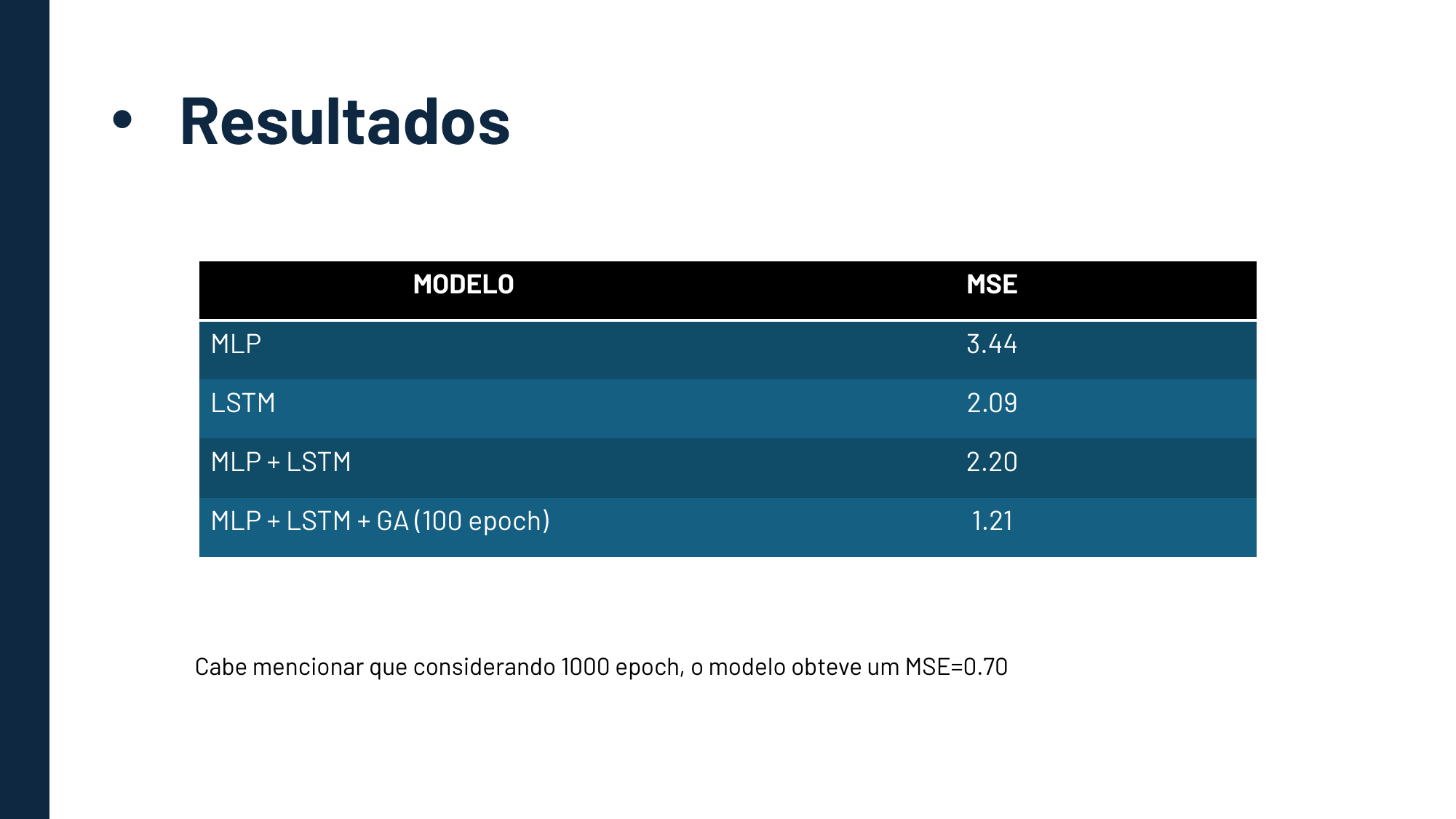

# Resultados

| MODELO | MSE |
| --- | --- |
| MLP | 3.44 |
| LSTM | 2.09 |
| MLP + LSTM | 2.20 |
| MLP + LSTM + GA (100 epoch) | 1.21 |
Cabe mencionar que considerando 1000 epoch, o modelo obteve um MSE=0.70